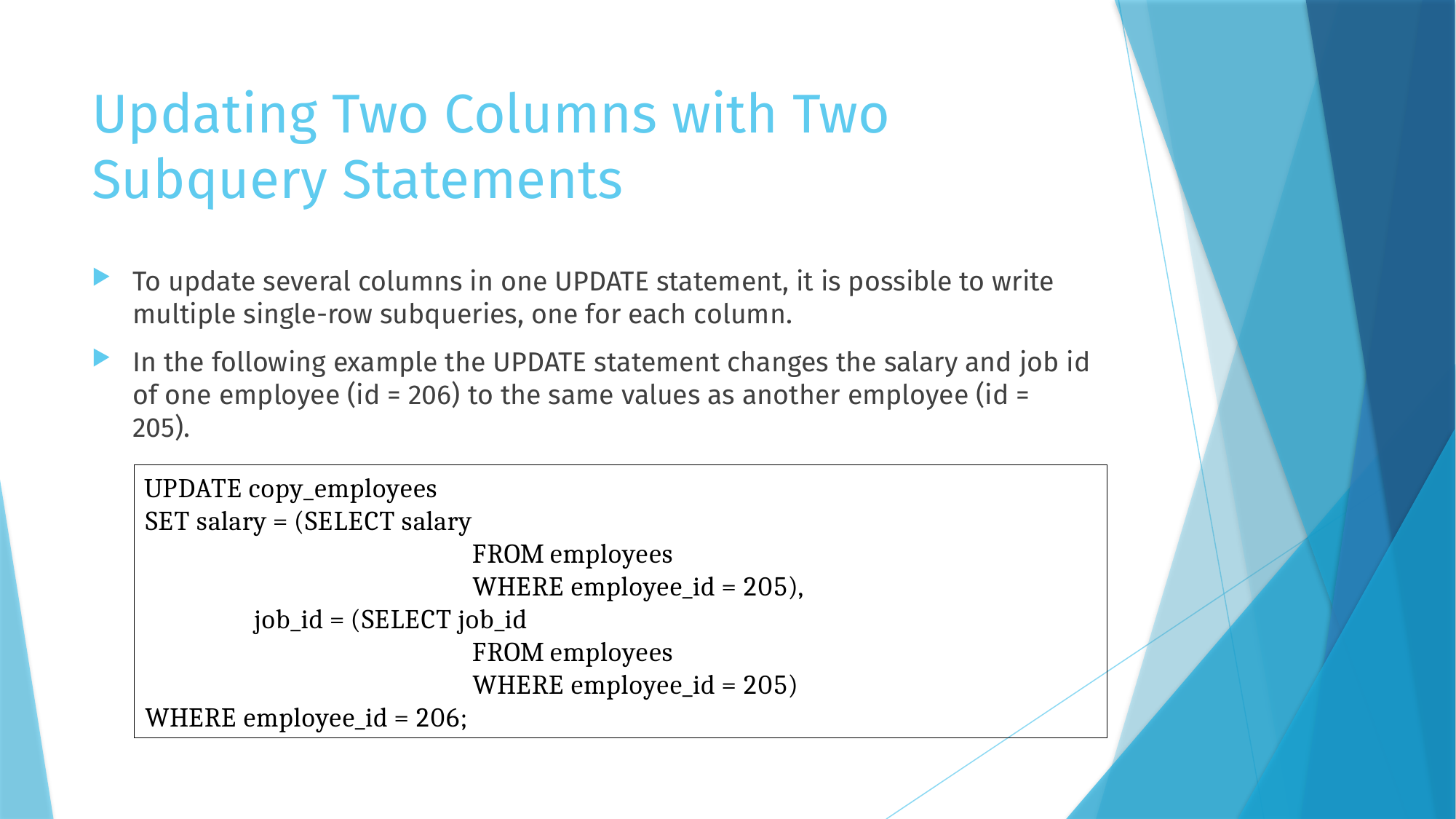

# Updating Two Columns with Two Subquery Statements
To update several columns in one UPDATE statement, it is possible to write multiple single-row subqueries, one for each column.
In the following example the UPDATE statement changes the salary and job id of one employee (id = 206) to the same values as another employee (id = 205).
UPDATE copy_employees
SET salary = (SELECT salary
			FROM employees
			WHERE employee_id = 205),
	job_id = (SELECT job_id
			FROM employees
			WHERE employee_id = 205)
WHERE employee_id = 206;